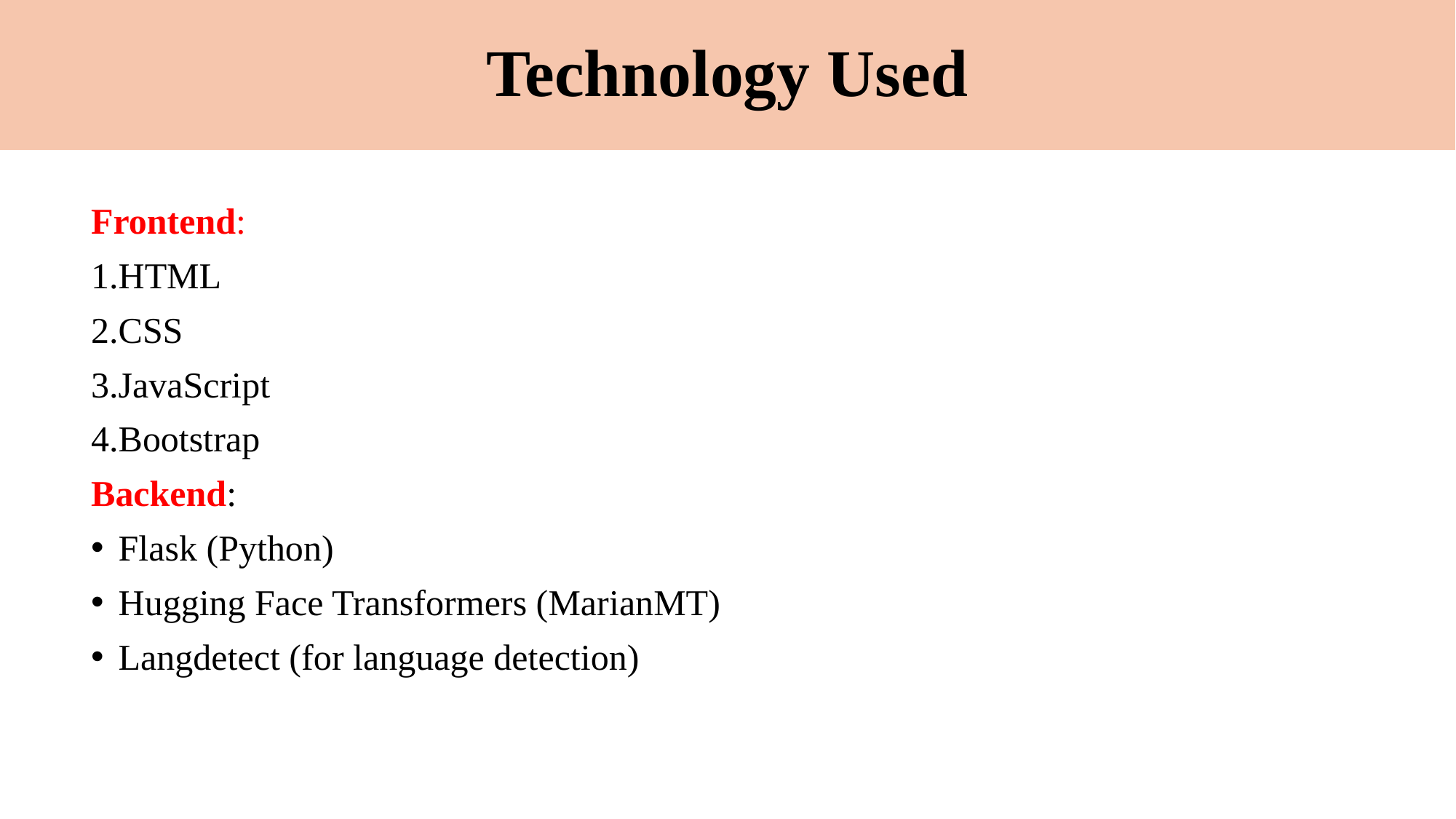

# Technology Used
Frontend:
HTML
CSS
JavaScript
Bootstrap
Backend:
Flask (Python)
Hugging Face Transformers (MarianMT)
Langdetect (for language detection)